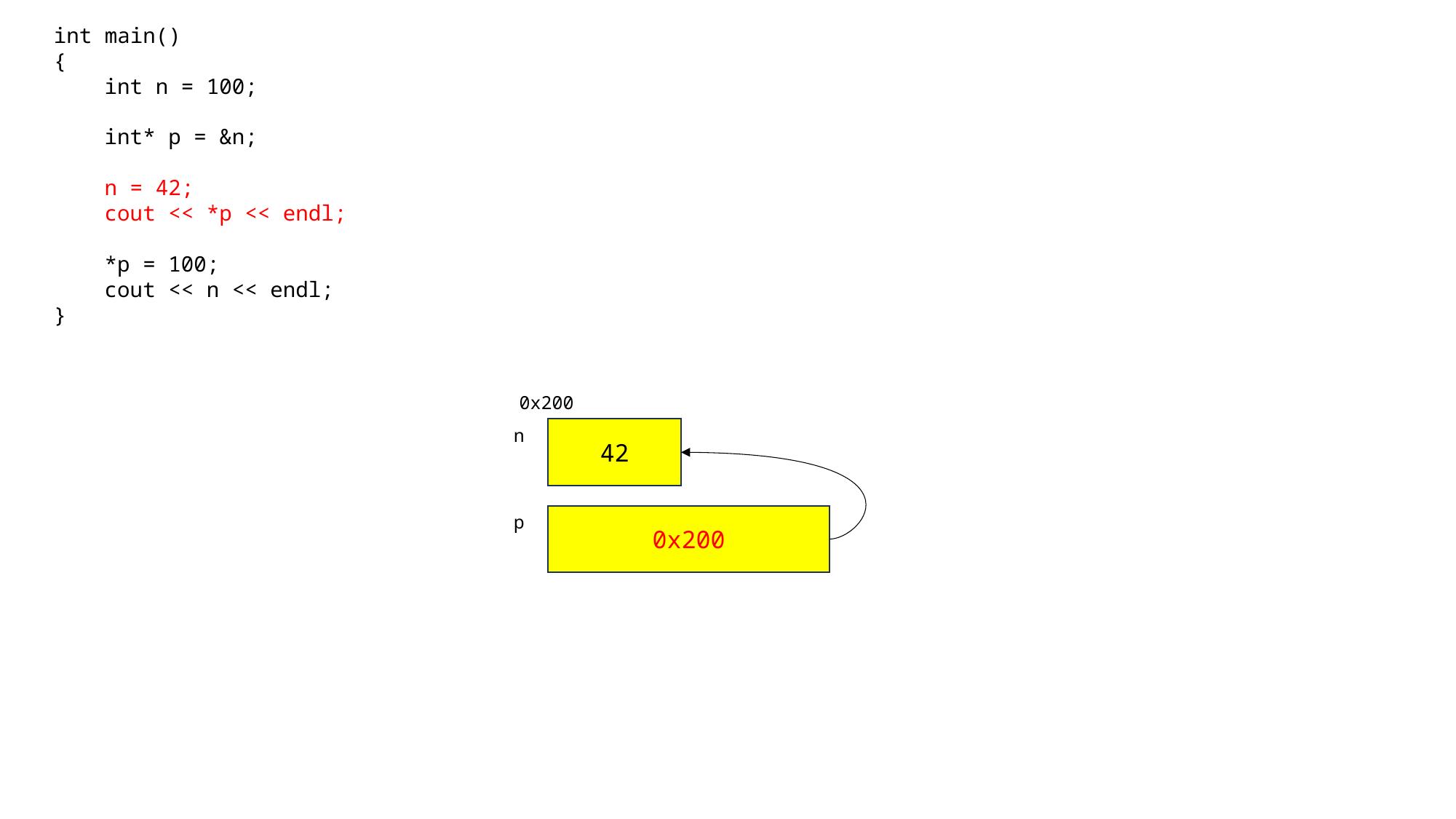

int main()
{
    int n = 100;

    int* p = &n;

    n = 42;
    cout << *p << endl;

    *p = 100;
    cout << n << endl;
}
0x200
n
42
p
0x200